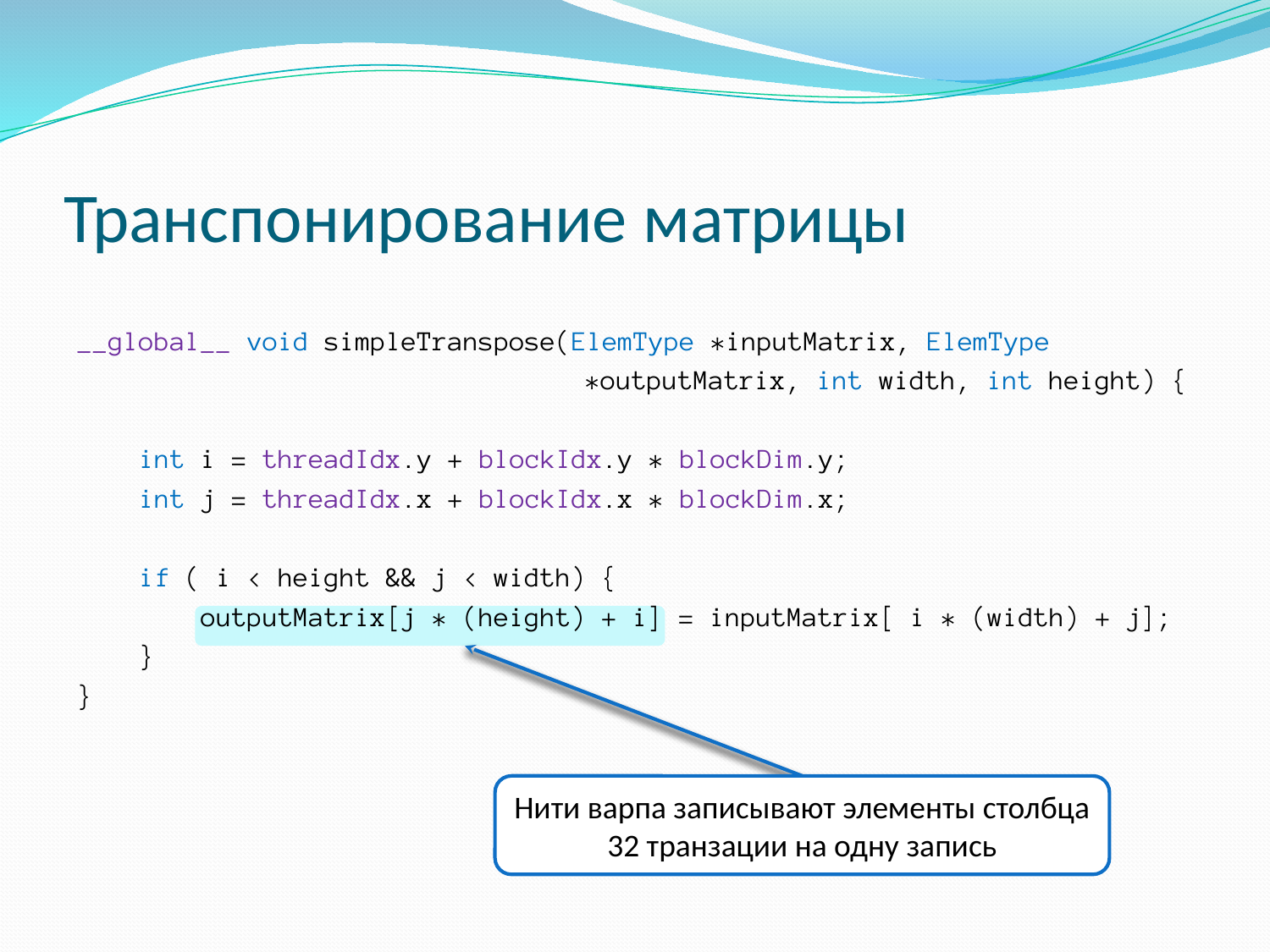

# Транспонирование матрицы
__global__ void simpleTranspose(ElemType *inputMatrix, ElemType
				*outputMatrix, int width, int height) {

    int i = threadIdx.y + blockIdx.y * blockDim.y;
    int j = threadIdx.x + blockIdx.x * blockDim.x;

    if ( i < height && j < width) {
        outputMatrix[j * (height) + i] = inputMatrix[ i * (width) + j];
    }
}

Нити варпа записывают элементы столбца
32 транзации на одну запись